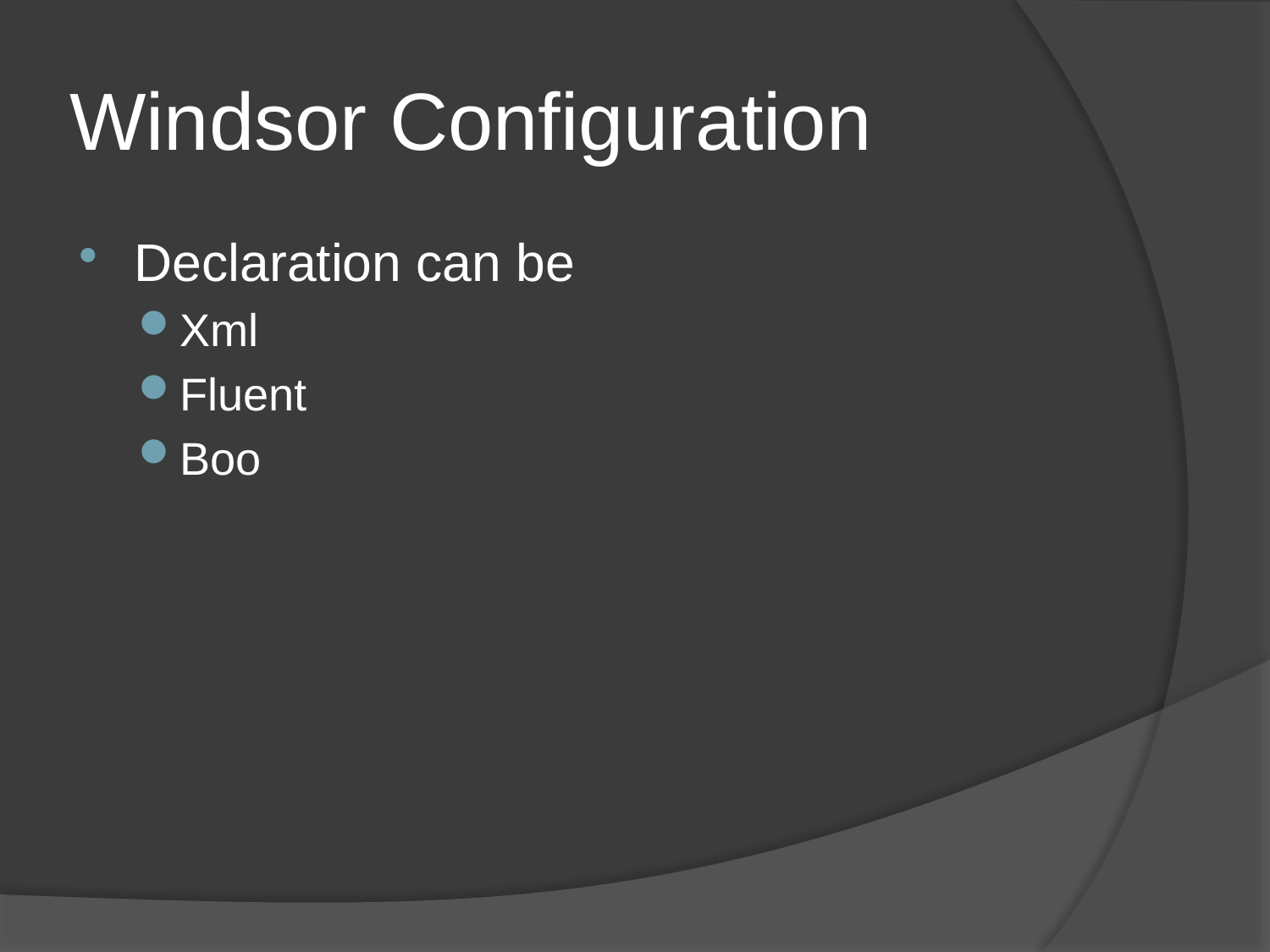

# Windsor Configuration
Declaration can be
Xml
Fluent
Boo